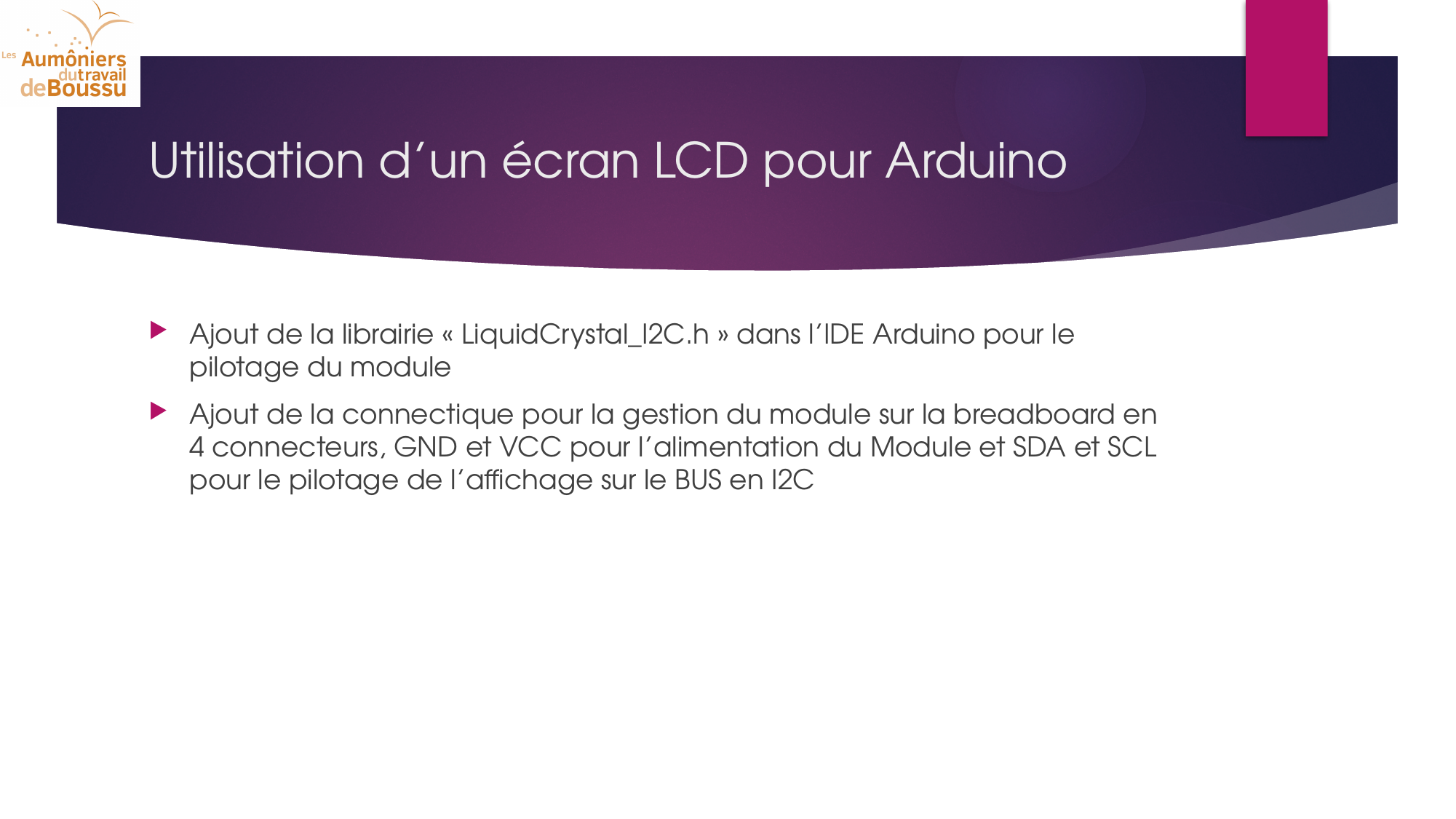

# Utilisation d’un écran LCD pour Arduino
Ajout de la librairie « LiquidCrystal_I2C.h » dans l’IDE Arduino pour le pilotage du module
Ajout de la connectique pour la gestion du module sur la breadboard en 4 connecteurs, GND et VCC pour l’alimentation du Module et SDA et SCL pour le pilotage de l’affichage sur le BUS en I2C